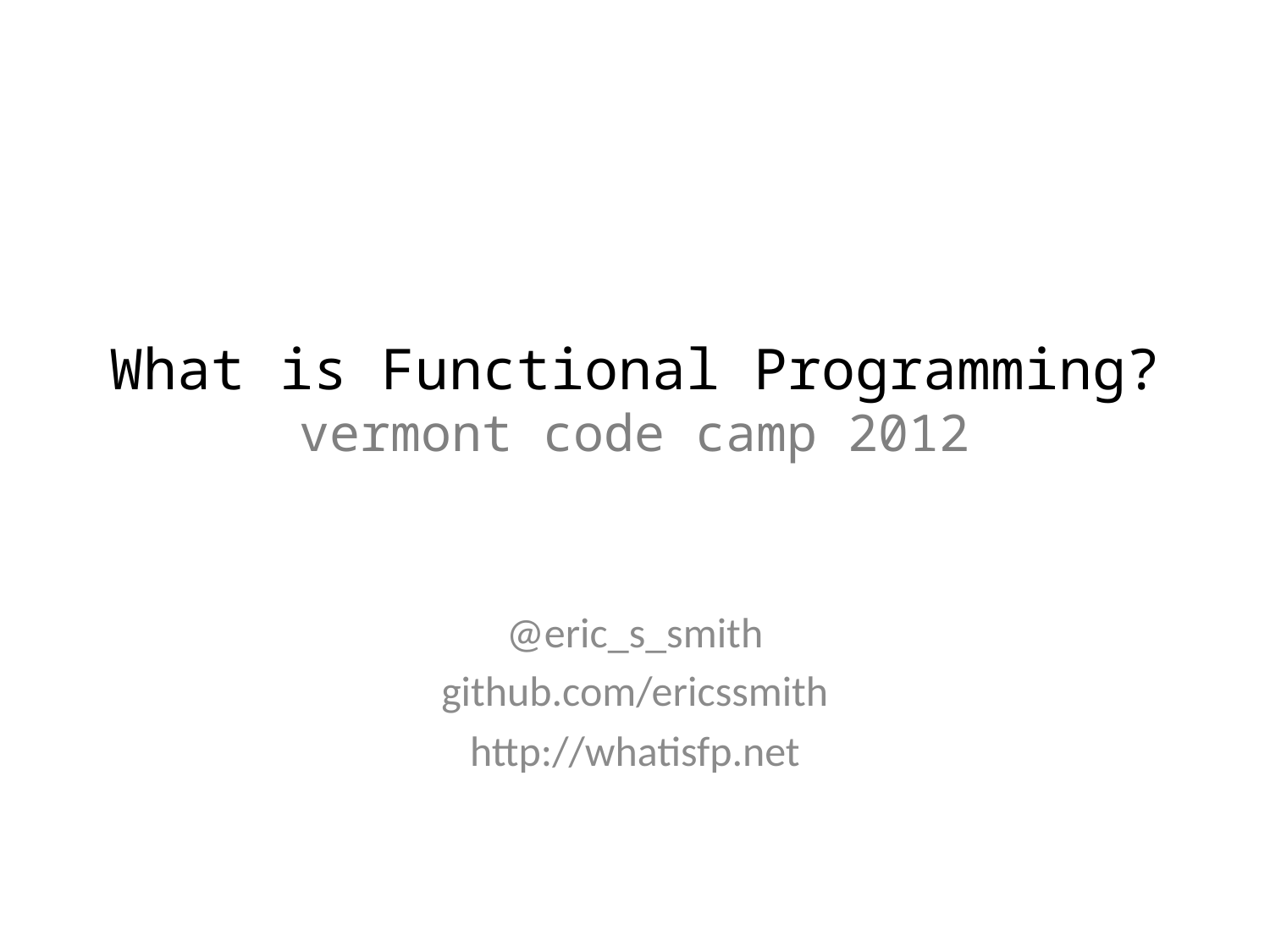

# What is Functional Programming? vermont code camp 2012

@eric_s_smith
github.com/ericssmith
http://whatisfp.net